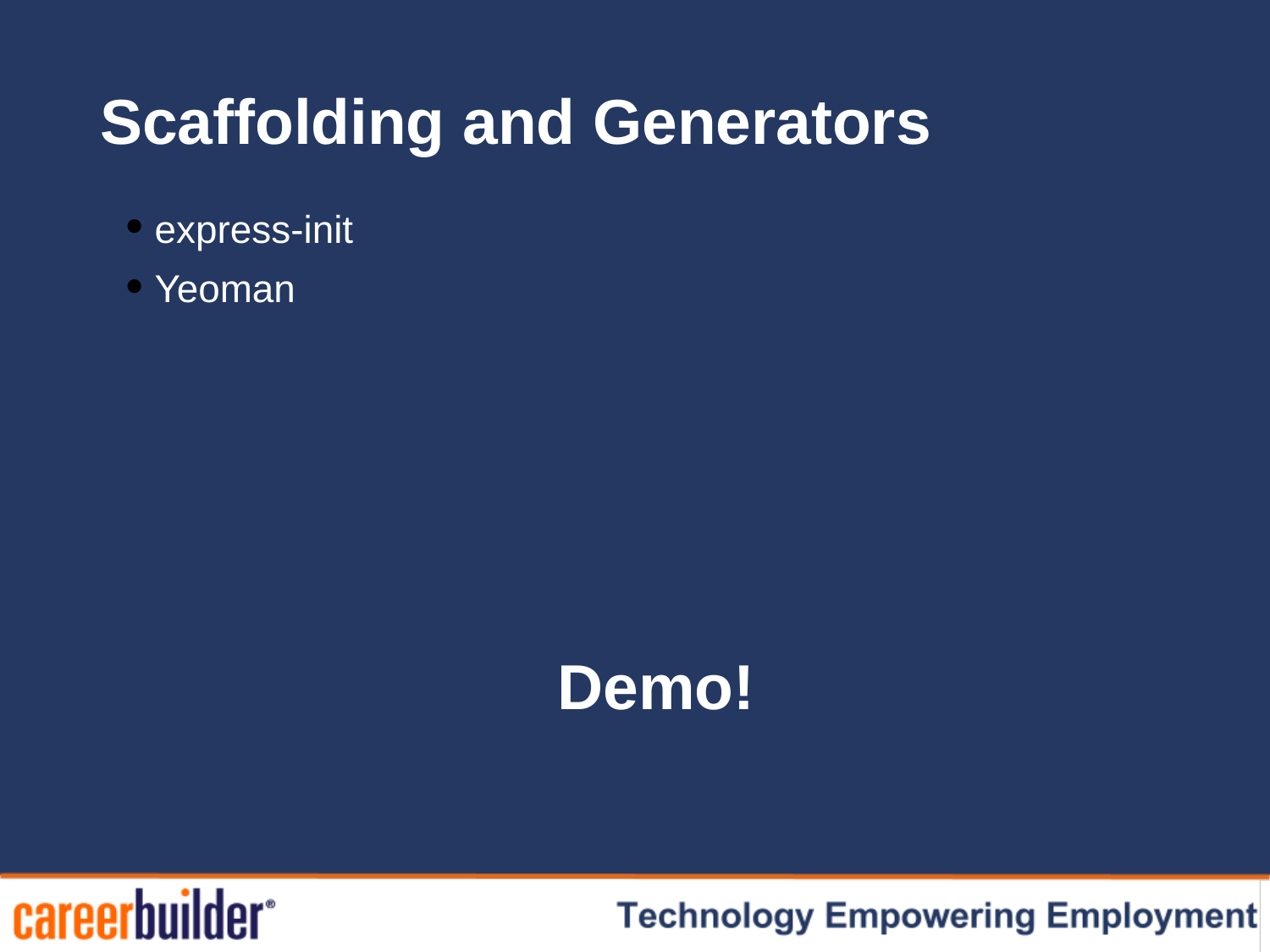

# Scaffolding and Generators
 express-init
 Yeoman
Demo!